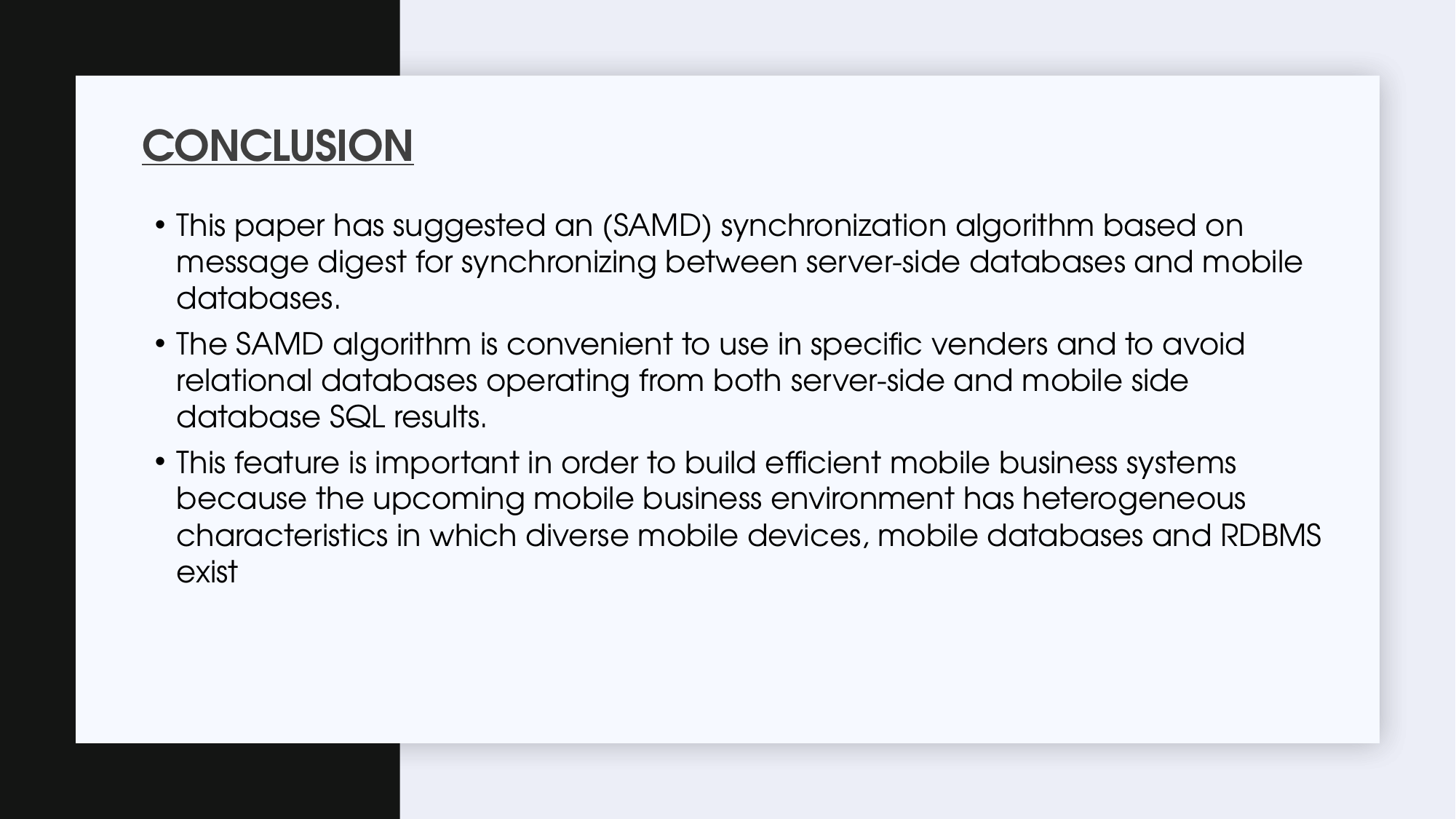

# conclusion
This paper has suggested an (SAMD) synchronization algorithm based on message digest for synchronizing between server-side databases and mobile databases.
The SAMD algorithm is convenient to use in specific venders and to avoid relational databases operating from both server-side and mobile side database SQL results.
This feature is important in order to build efficient mobile business systems because the upcoming mobile business environment has heterogeneous characteristics in which diverse mobile devices, mobile databases and RDBMS exist